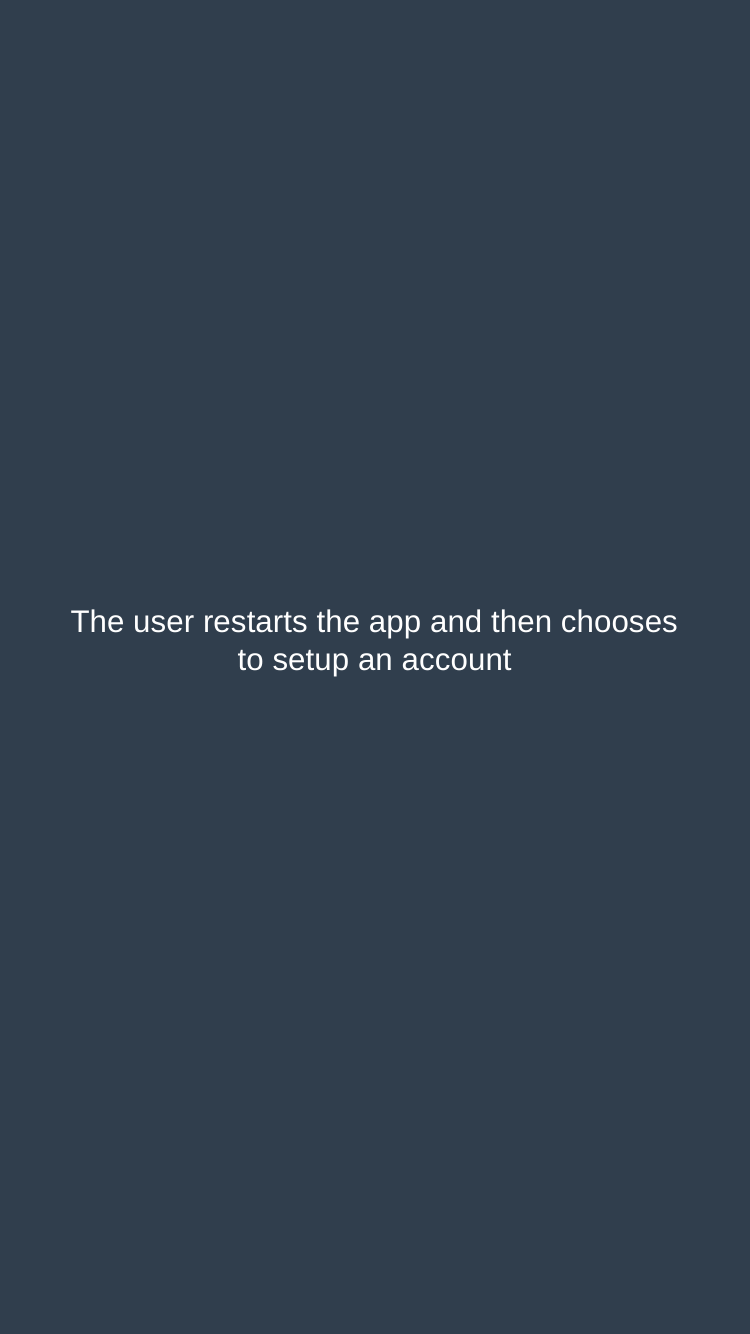

The user restarts the app and then chooses to setup an account